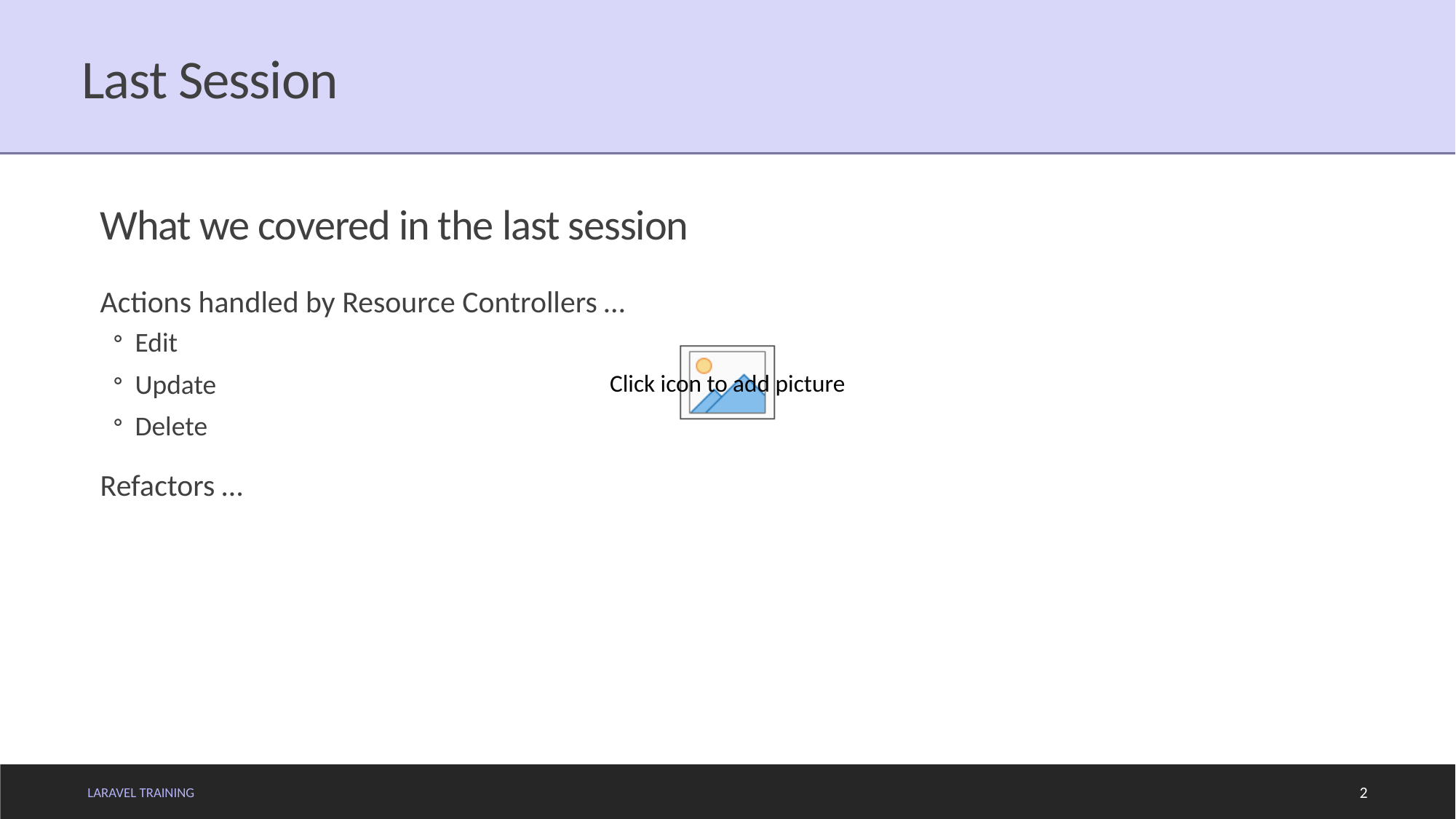

# Last Session
What we covered in the last session
Actions handled by Resource Controllers …
Edit
Update
Delete
Refactors …
LARAVEL TRAINING
2